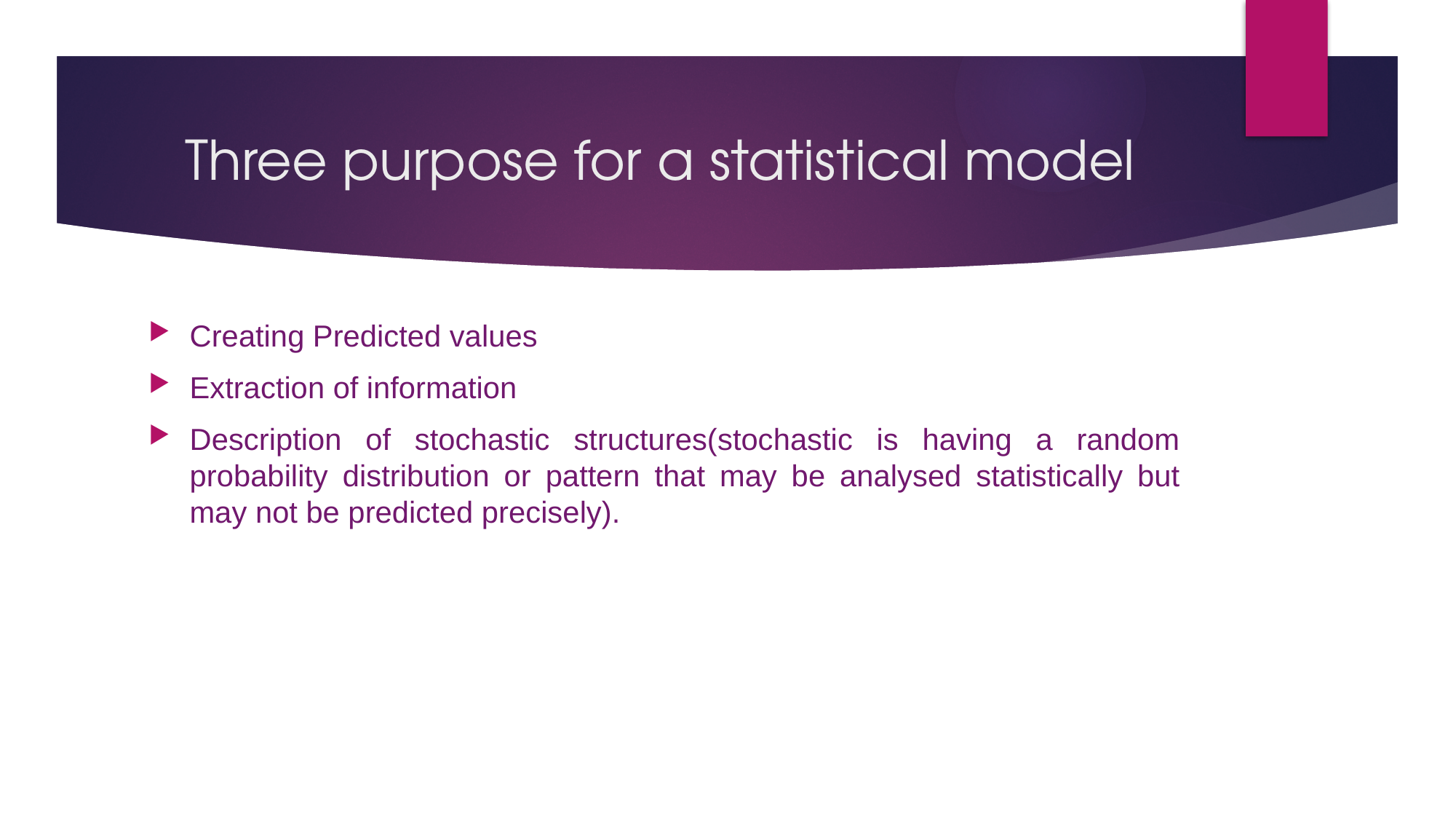

# Three purpose for a statistical model
Creating Predicted values
Extraction of information
Description of stochastic structures(stochastic is having a random probability distribution or pattern that may be analysed statistically but may not be predicted precisely).